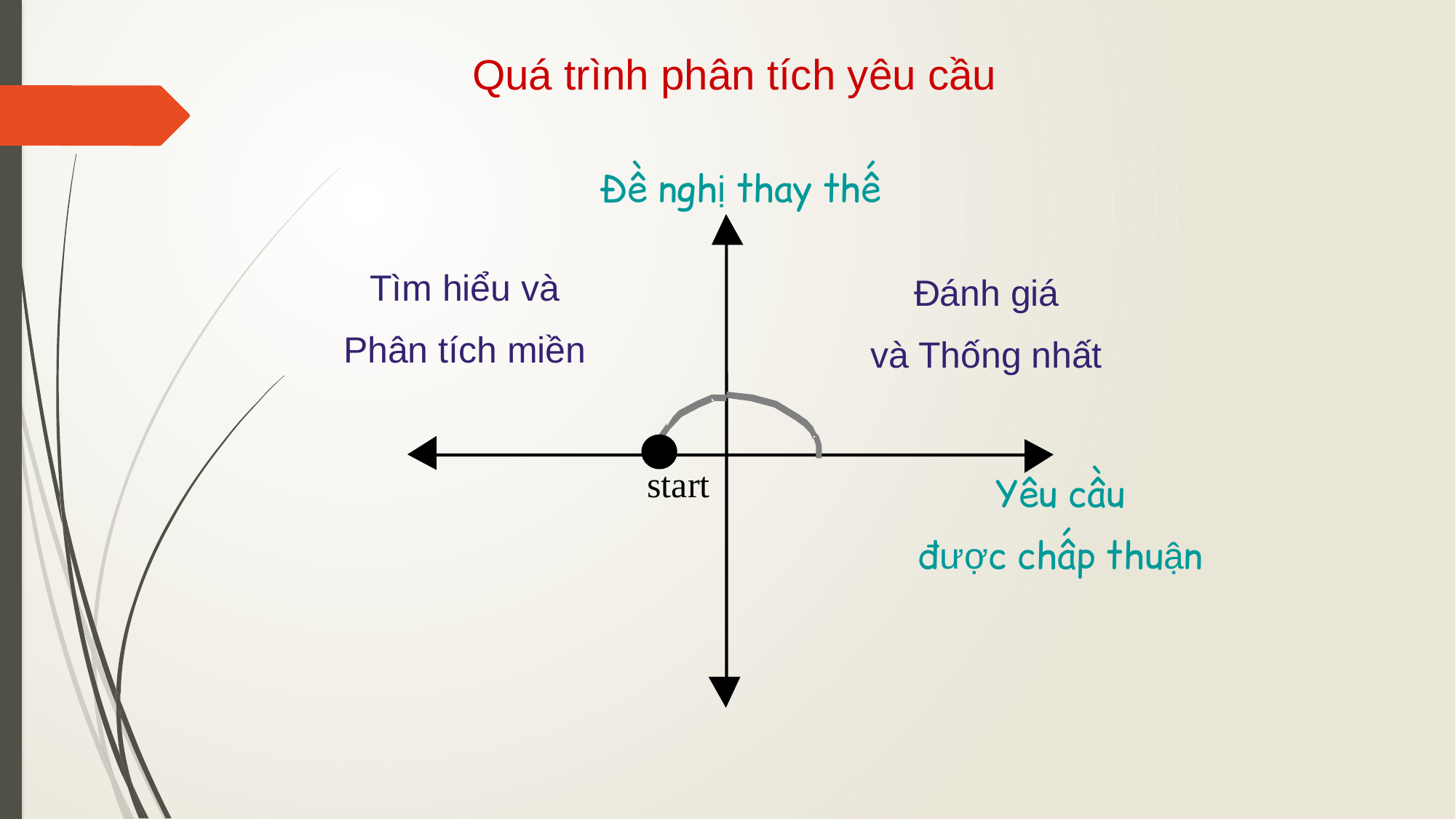

Quá trình phân tích yêu cầu

 Đề nghị thay thế

Tìm hiểu và
Phân tích miền
Đánh giá
và Thống nhất

start

Yêu cầu
được chấp thuận